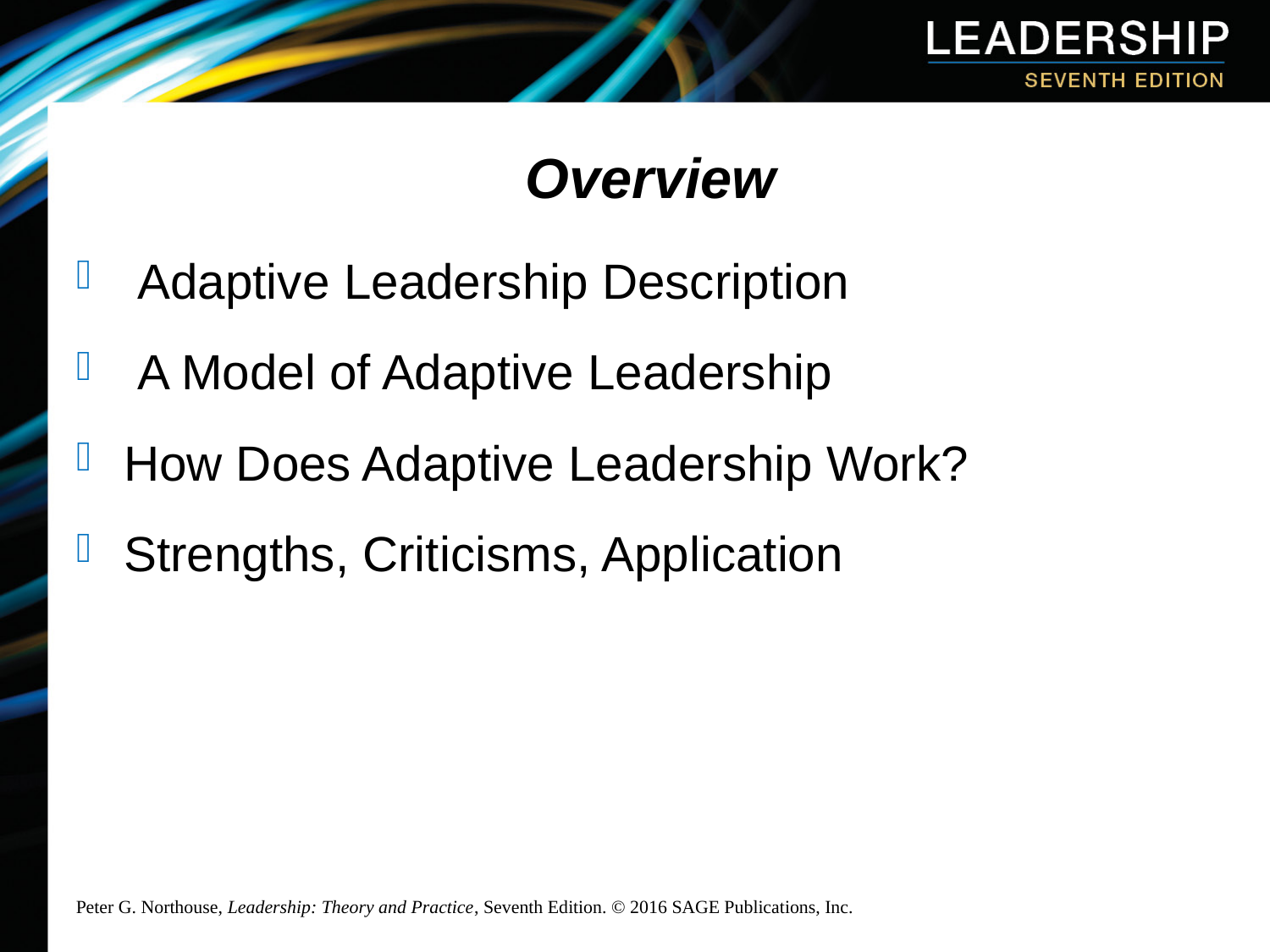

# Overview
 Adaptive Leadership Description
 A Model of Adaptive Leadership
How Does Adaptive Leadership Work?
Strengths, Criticisms, Application
Peter G. Northouse, Leadership: Theory and Practice, Seventh Edition. © 2016 SAGE Publications, Inc.